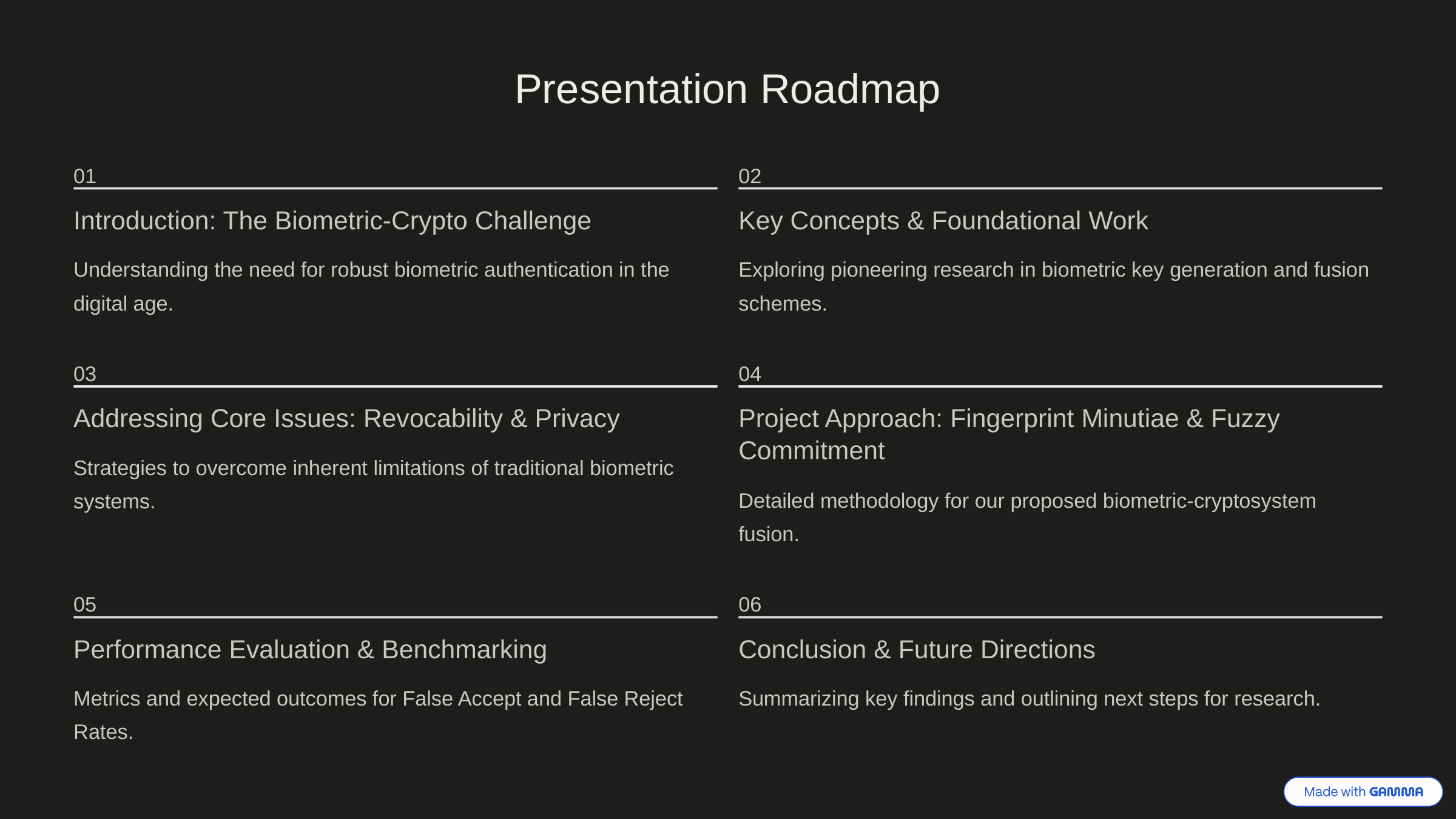

Presentation Roadmap
01
02

Introduction: The Biometric-Crypto Challenge
Key Concepts & Foundational Work
Understanding the need for robust biometric authentication in the digital age.
Exploring pioneering research in biometric key generation and fusion schemes.
03
04

Addressing Core Issues: Revocability & Privacy
Project Approach: Fingerprint Minutiae & Fuzzy Commitment
Strategies to overcome inherent limitations of traditional biometric systems.
Detailed methodology for our proposed biometric-cryptosystem fusion.
05
06

Performance Evaluation & Benchmarking
Conclusion & Future Directions
Metrics and expected outcomes for False Accept and False Reject Rates.
Summarizing key findings and outlining next steps for research.